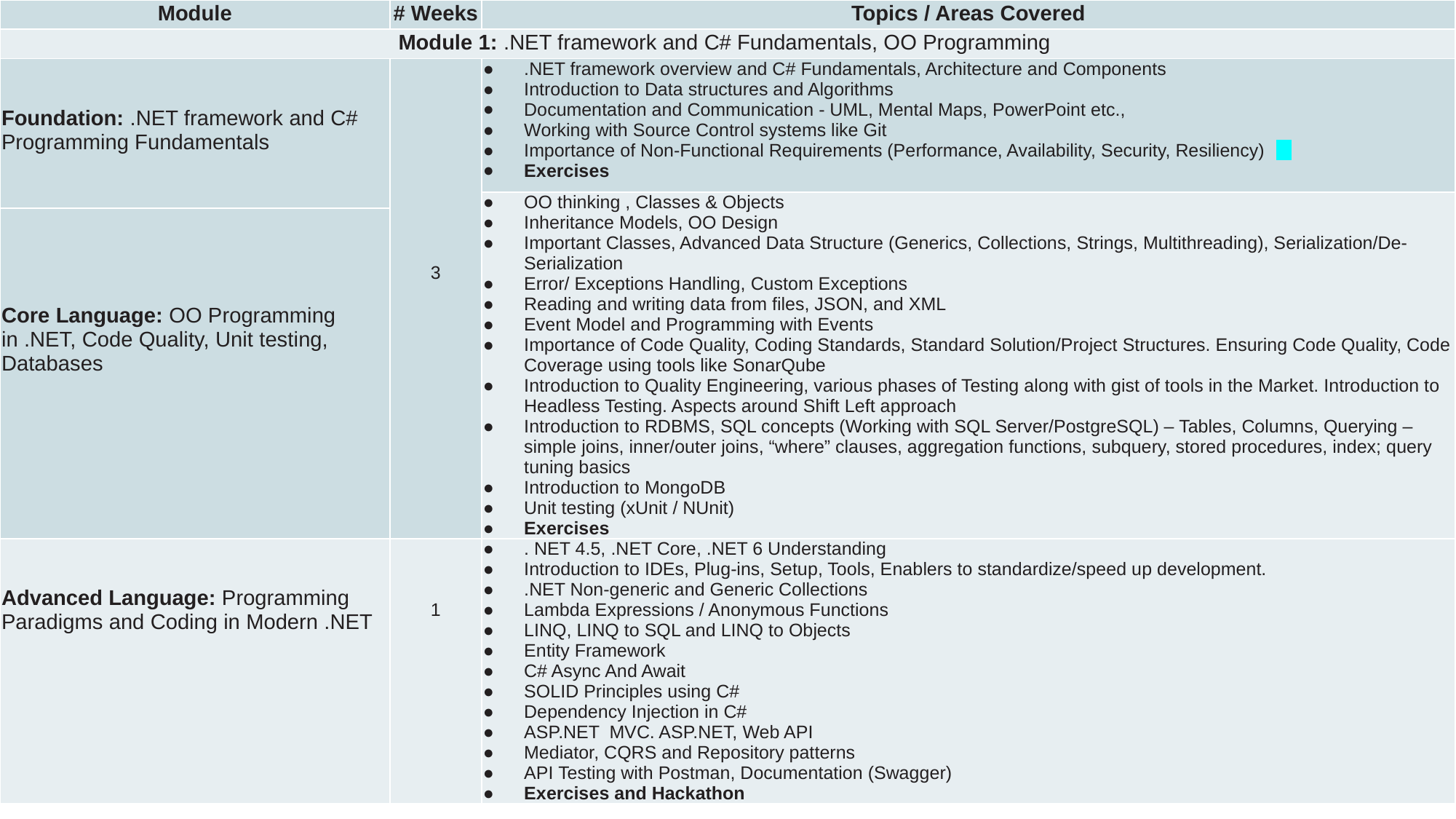

| Module | # Weeks | Topics / Areas Covered |
| --- | --- | --- |
| Module 1: .NET framework and C# Fundamentals, OO Programming |  |  |
| Foundation: .NET framework and C# Programming Fundamentals | 3 | .NET framework overview and C# Fundamentals, Architecture and Components Introduction to Data structures and Algorithms Documentation and Communication - UML, Mental Maps, PowerPoint etc., Working with Source Control systems like Git Importance of Non-Functional Requirements (Performance, Availability, Security, Resiliency) Exercises |
|  |  | OO thinking , Classes & Objects Inheritance Models, OO Design Important Classes, Advanced Data Structure (Generics, Collections, Strings, Multithreading), Serialization/De-Serialization Error/ Exceptions Handling, Custom Exceptions Reading and writing data from files, JSON, and XML Event Model and Programming with Events Importance of Code Quality, Coding Standards, Standard Solution/Project Structures. Ensuring Code Quality, Code Coverage using tools like SonarQube Introduction to Quality Engineering, various phases of Testing along with gist of tools in the Market. Introduction to Headless Testing. Aspects around Shift Left approach Introduction to RDBMS, SQL concepts (Working with SQL Server/PostgreSQL) – Tables, Columns, Querying – simple joins, inner/outer joins, “where” clauses, aggregation functions, subquery, stored procedures, index; query tuning basics Introduction to MongoDB Unit testing (xUnit / NUnit) Exercises |
| Core Language: OO Programming in .NET, Code Quality, Unit testing, Databases |  | OO thinking , Classes & Objects Inheritance Models, OO Design Important Classes, Advanced Data Structure (Generics, Collections, Strings, Multithreading), Serialization/De-Serialization Error/ Exceptions Handling, Custom Exceptions Reading and writing data from files, JSON, and XML Event Model and Programming with Events Importance of Code Quality, Coding Standards, Standard Solution/Project Structures. Ensuring Code Quality, Code Coverage using tools like SonarQube Introduction to Quality Engineering, various phases of Testing along with gist of tools in the Market. Introduction to Headless Testing. Aspects around Shift Left approach Introduction to RDBMS, SQL concepts (Working with SQL Server/PostgreSQL) – Tables, Columns, Querying – simple joins, inner/outer joins, “where” clauses, aggregation functions, subquery, stored procedures, index; query tuning basics Introduction to MongoDB Unit testing (xUnit / NUnit) Exercises |
| Advanced Language: Programming Paradigms and Coding in Modern .NET | 1 | . NET 4.5, .NET Core, .NET 6 Understanding Introduction to IDEs, Plug-ins, Setup, Tools, Enablers to standardize/speed up development. .NET Non-generic and Generic Collections Lambda Expressions / Anonymous Functions LINQ, LINQ to SQL and LINQ to Objects Entity Framework C# Async And Await SOLID Principles using C# Dependency Injection in C# ASP.NET MVC. ASP.NET, Web API Mediator, CQRS and Repository patterns API Testing with Postman, Documentation (Swagger) Exercises and Hackathon |